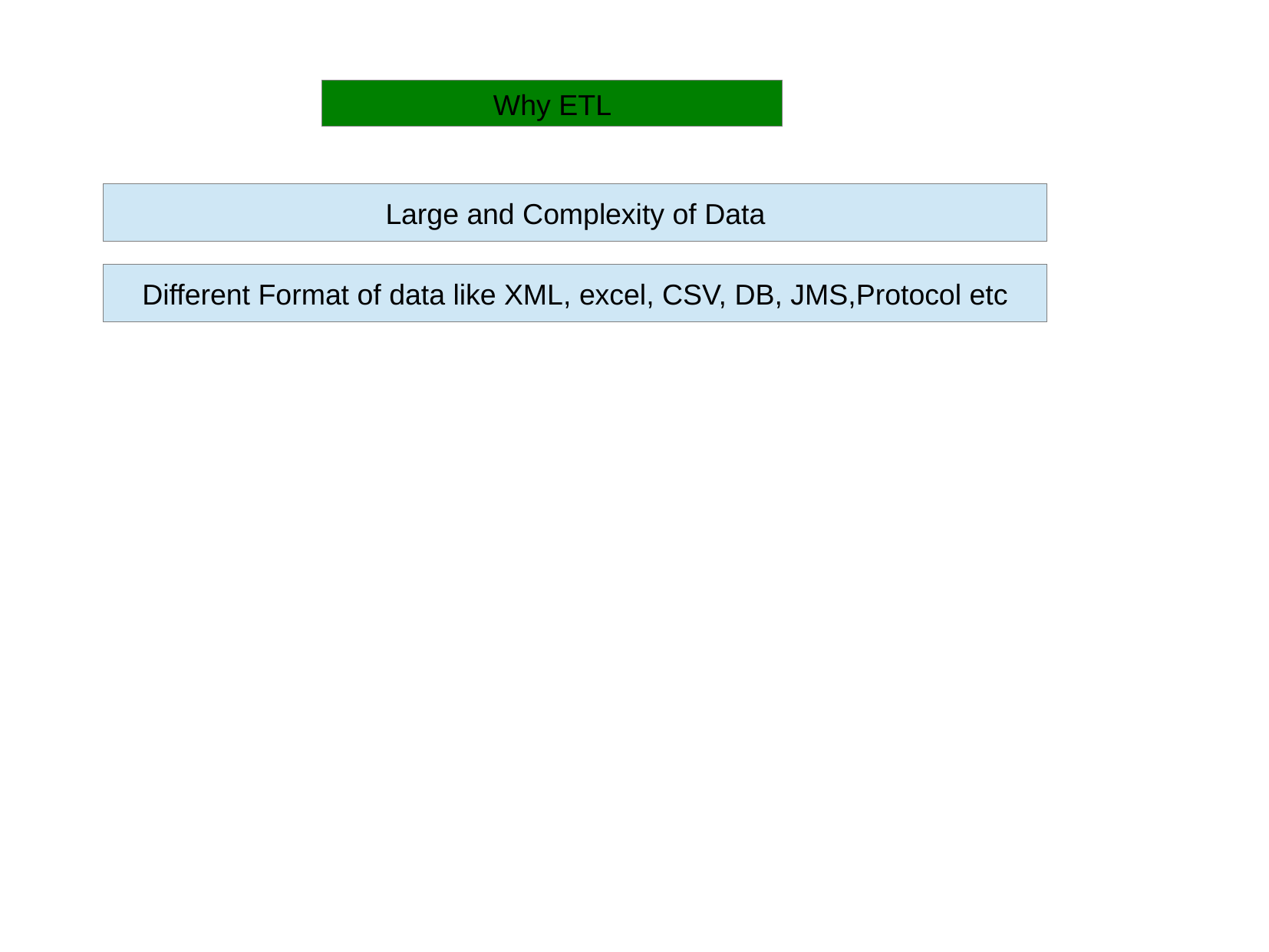

Why ETL
Large and Complexity of Data
Different Format of data like XML, excel, CSV, DB, JMS,Protocol etc